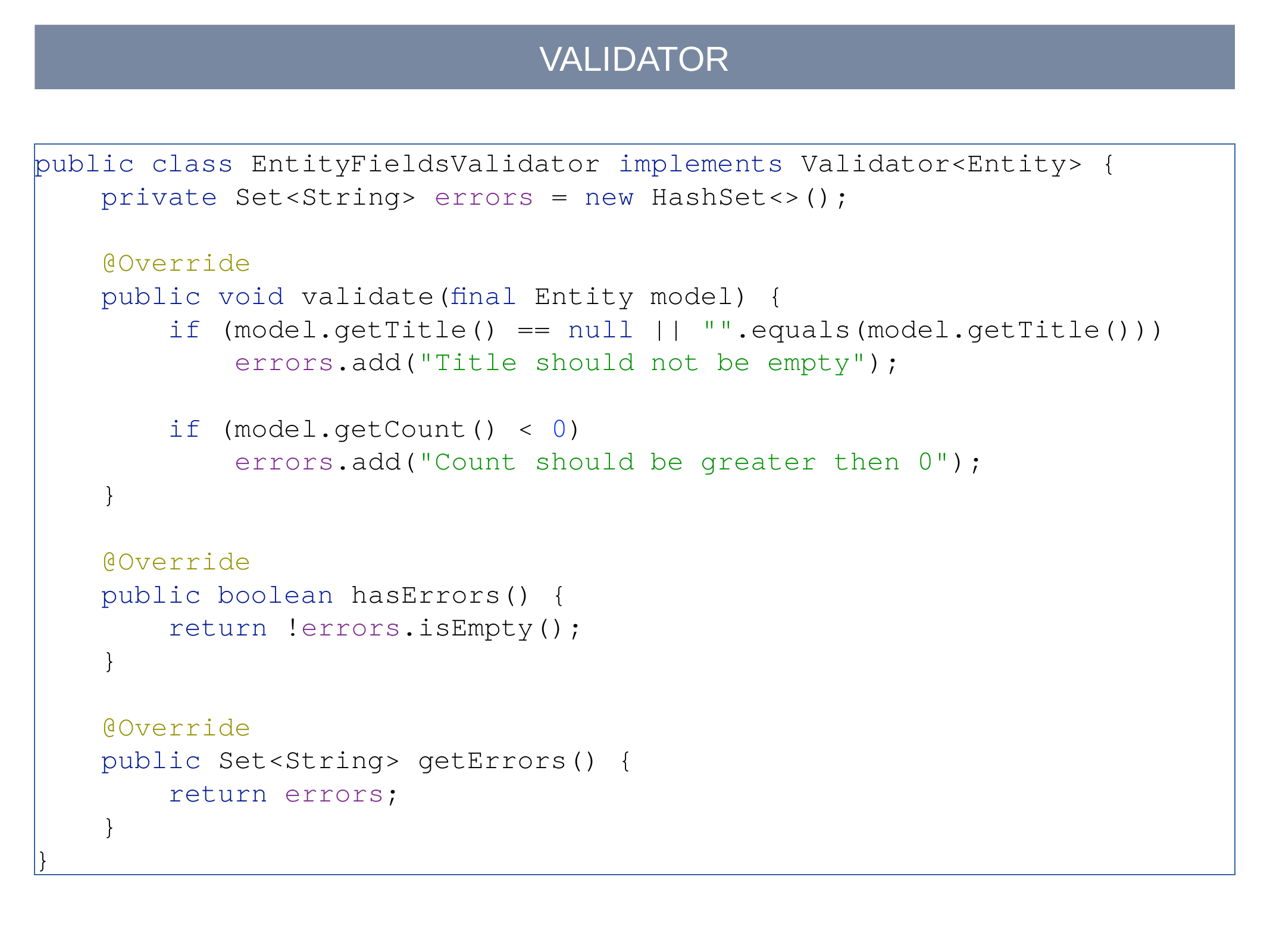

# Validator
public class EntityFieldsValidator implements Validator<Entity> {
    private Set<String> errors = new HashSet<>();
    @Override
    public void validate(final Entity model) {
        if (model.getTitle() == null || "".equals(model.getTitle()))
            errors.add("Title should not be empty");
        if (model.getCount() < 0)
            errors.add("Count should be greater then 0");
    }
    @Override
    public boolean hasErrors() {
        return !errors.isEmpty();
    }
    @Override
    public Set<String> getErrors() {
        return errors;
    }
}
30